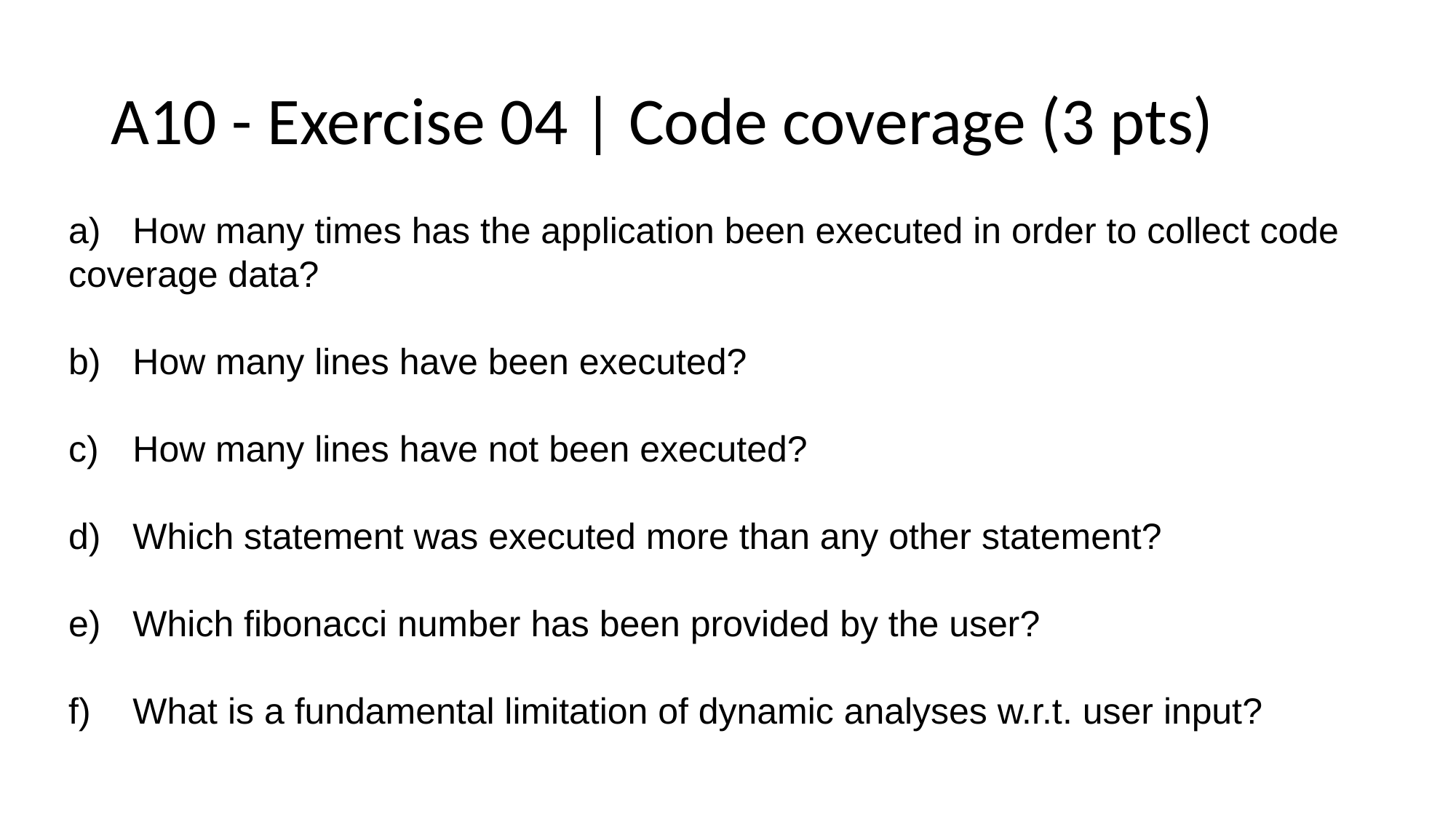

# A10 - Exercise 04 | Code coverage (3 pts)
a)	How many times has the application been executed in order to collect code 	coverage data?

b)	How many lines have been executed?

c)	How many lines have not been executed?

d)	Which statement was executed more than any other statement?

e)	Which fibonacci number has been provided by the user?

f)	What is a fundamental limitation of dynamic analyses w.r.t. user input?